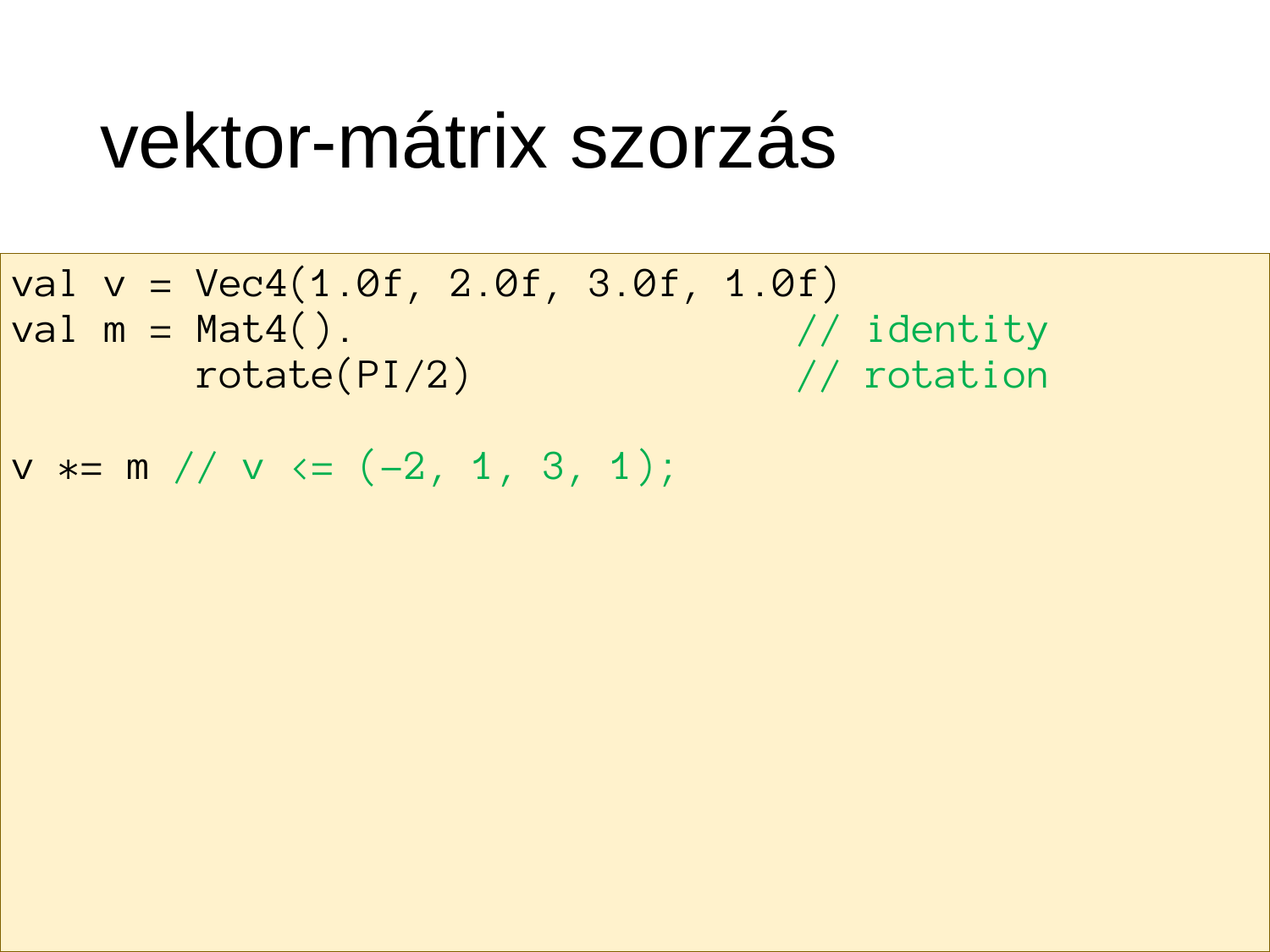

# vektor-mátrix szorzás
val v = Vec4(1.0f, 2.0f, 3.0f, 1.0f)
val m = Mat4().                   // identity
        rotate(PI/2)              // rotation

v *= m // v <= (-2, 1, 3, 1);